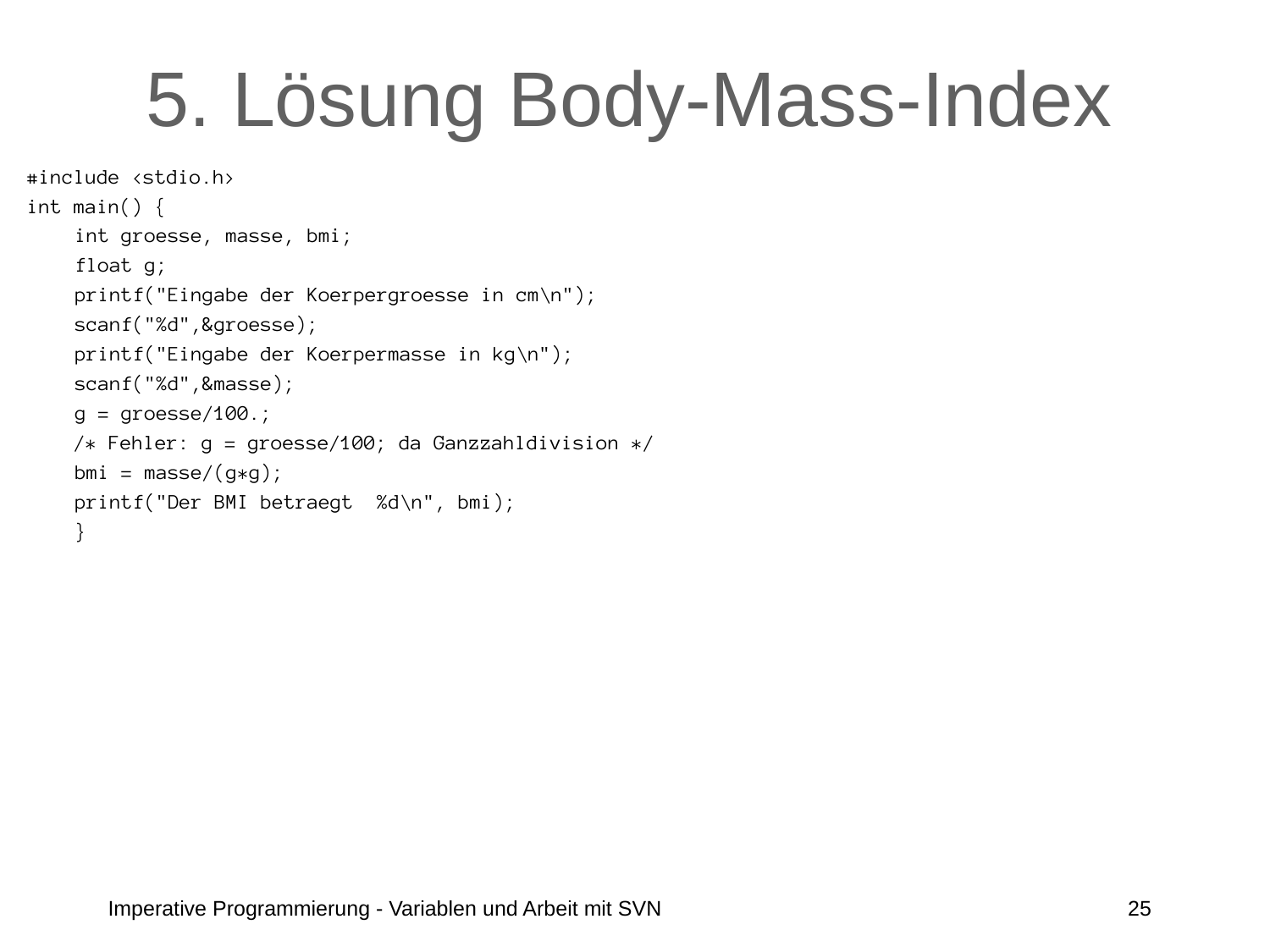

# 5. Lösung Body-Mass-Index
#include <stdio.h>
int main() {
	int groesse, masse, bmi;
	float g;
	printf("Eingabe der Koerpergroesse in cm\n");
	scanf("%d",&groesse);
	printf("Eingabe der Koerpermasse in kg\n");
	scanf("%d",&masse);
	g = groesse/100.;
    /* Fehler: g = groesse/100; da Ganzzahldivision */
	bmi = masse/(g*g);
	printf("Der BMI betraegt  %d\n", bmi);
	}

Imperative Programmierung - Variablen und Arbeit mit SVN
25